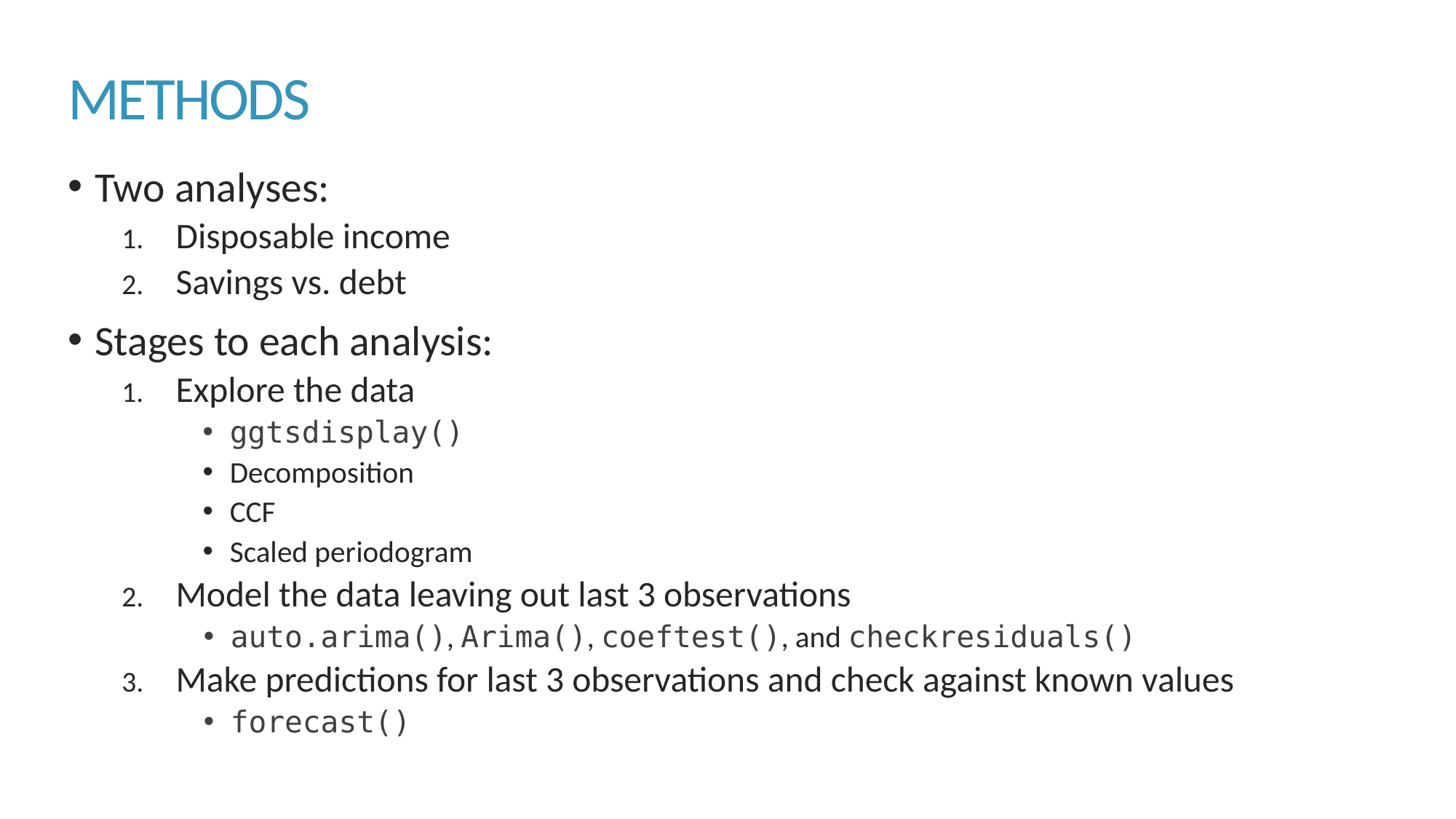

# METHODS
Two analyses:
Disposable income
Savings vs. debt
Stages to each analysis:
Explore the data
ggtsdisplay()
Decomposition
CCF
Scaled periodogram
Model the data leaving out last 3 observations
auto.arima(), Arima(), coeftest(), and checkresiduals()
Make predictions for last 3 observations and check against known values
forecast()